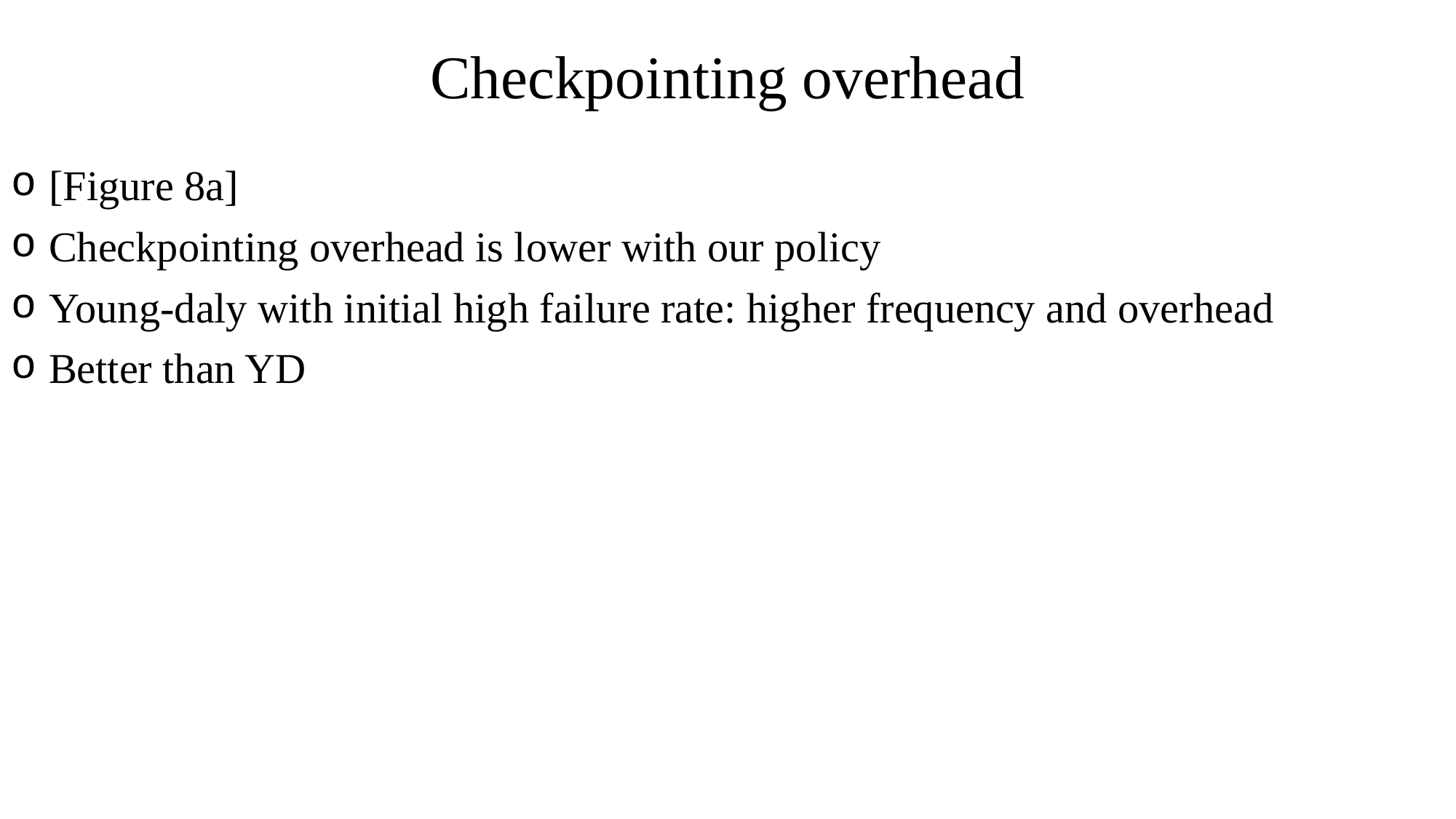

# Checkpointing overhead
 [Figure 8a]
 Checkpointing overhead is lower with our policy
 Young-daly with initial high failure rate: higher frequency and overhead
 Better than YD